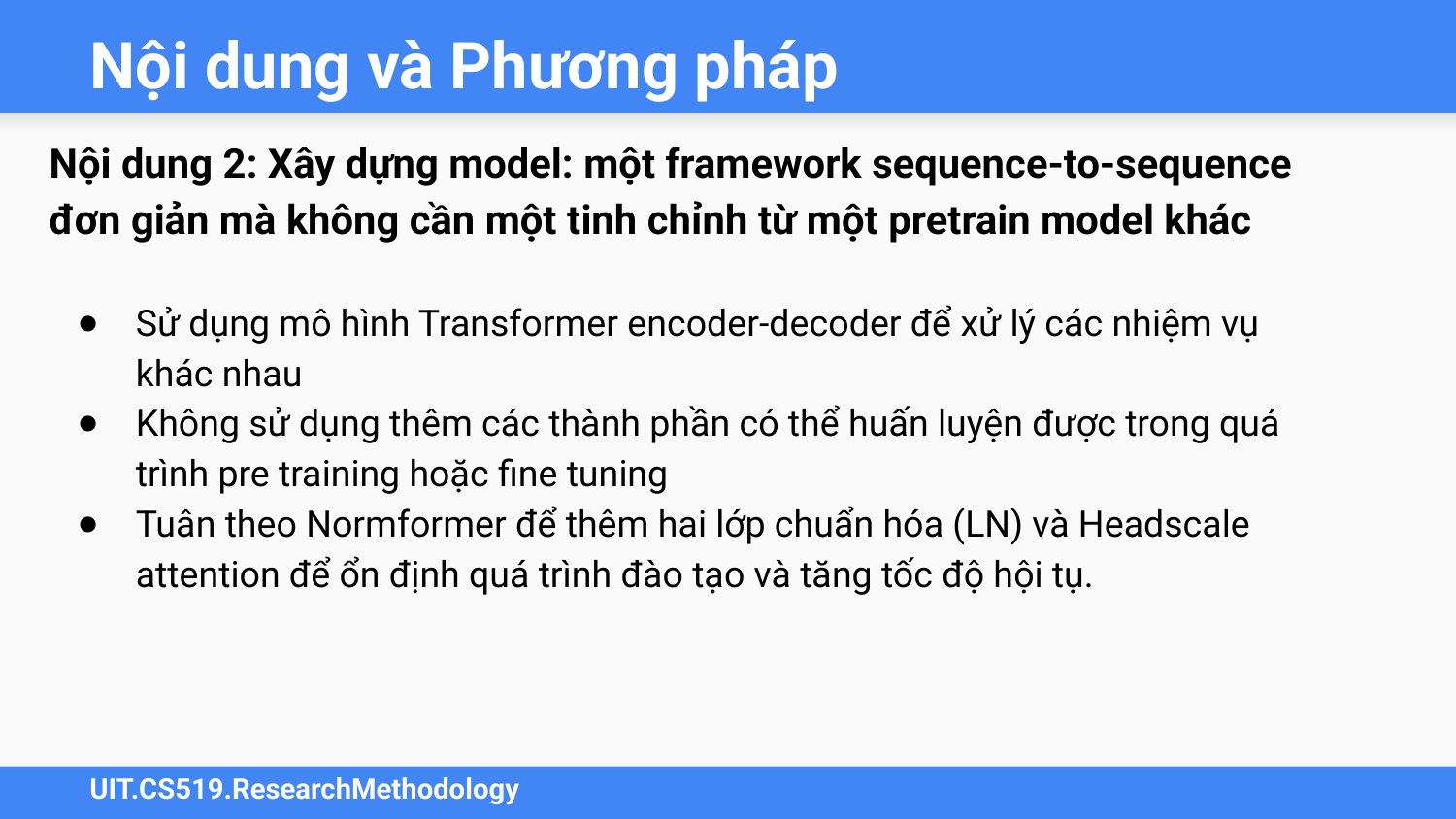

# Nội dung và Phương pháp
Nội dung 2: Xây dựng model: một framework sequence-to-sequence đơn giản mà không cần một tinh chỉnh từ một pretrain model khác

Sử dụng mô hình Transformer encoder-decoder để xử lý các nhiệm vụ khác nhau
Không sử dụng thêm các thành phần có thể huấn luyện được trong quá trình pre training hoặc fine tuning
Tuân theo Normformer để thêm hai lớp chuẩn hóa (LN) và Headscale attention để ổn định quá trình đào tạo và tăng tốc độ hội tụ.